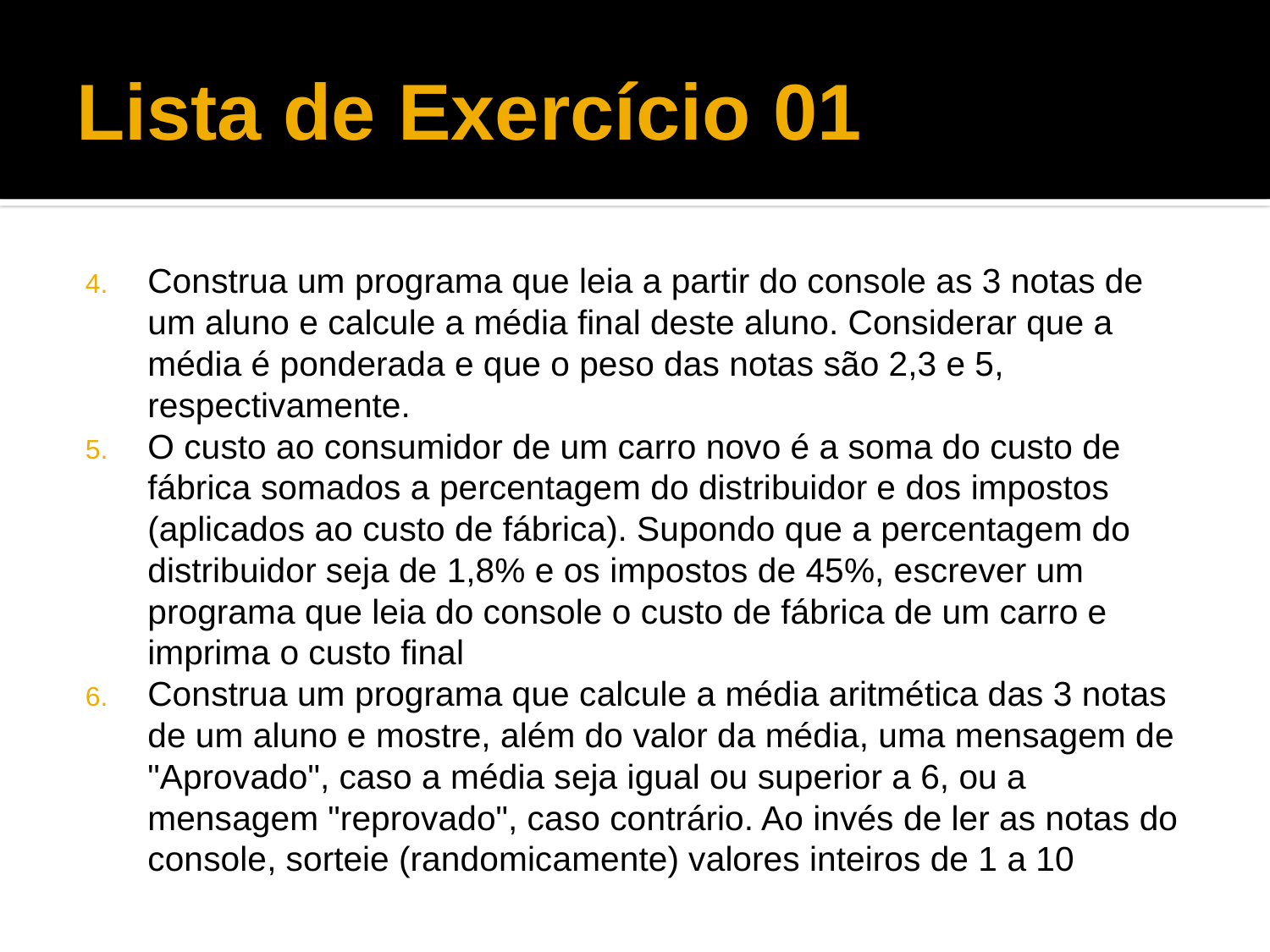

# Lista de Exercício 01
Construa um programa que leia a partir do console as 3 notas de um aluno e calcule a média final deste aluno. Considerar que a média é ponderada e que o peso das notas são 2,3 e 5, respectivamente.
O custo ao consumidor de um carro novo é a soma do custo de fábrica somados a percentagem do distribuidor e dos impostos (aplicados ao custo de fábrica). Supondo que a percentagem do distribuidor seja de 1,8% e os impostos de 45%, escrever um programa que leia do console o custo de fábrica de um carro e imprima o custo final
Construa um programa que calcule a média aritmética das 3 notas de um aluno e mostre, além do valor da média, uma mensagem de "Aprovado", caso a média seja igual ou superior a 6, ou a mensagem "reprovado", caso contrário. Ao invés de ler as notas do console, sorteie (randomicamente) valores inteiros de 1 a 10